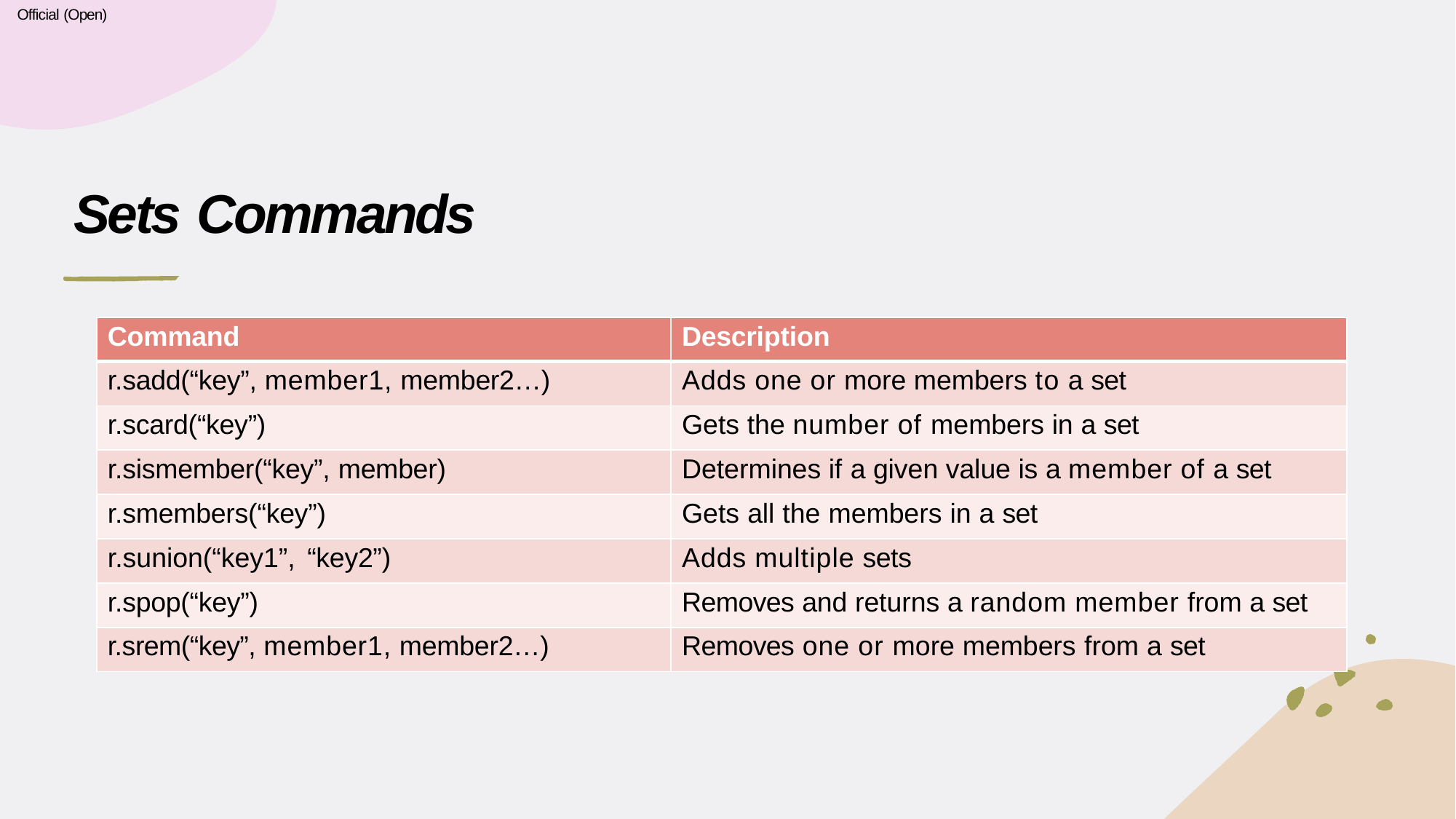

Official (Open)
# Sets Commands

| Command | Description |
| --- | --- |
| r.sadd(“key”, member1, member2…) | Adds one or more members to a set |
| r.scard(“key”) | Gets the number of members in a set |
| r.sismember(“key”, member) | Determines if a given value is a member of a set |
| r.smembers(“key”) | Gets all the members in a set |
| r.sunion(“key1”, “key2”) | Adds multiple sets |
| r.spop(“key”) | Removes and returns a random member from a set |
| r.srem(“key”, member1, member2…) | Removes one or more members from a set |